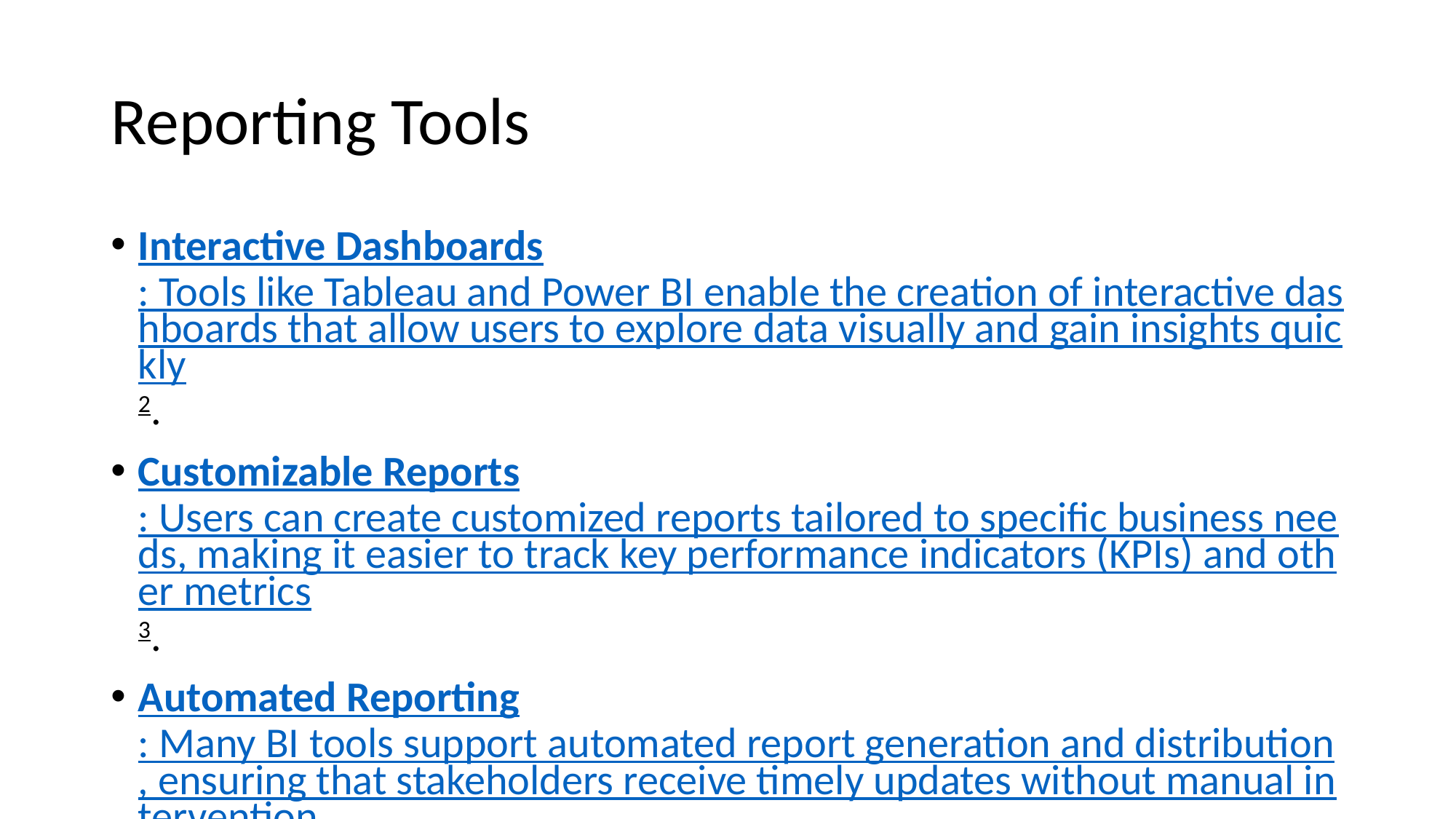

# Reporting Tools
Interactive Dashboards: Tools like Tableau and Power BI enable the creation of interactive dashboards that allow users to explore data visually and gain insights quickly2.
Customizable Reports: Users can create customized reports tailored to specific business needs, making it easier to track key performance indicators (KPIs) and other metrics3.
Automated Reporting: Many BI tools support automated report generation and distribution, ensuring that stakeholders receive timely updates without manual intervention